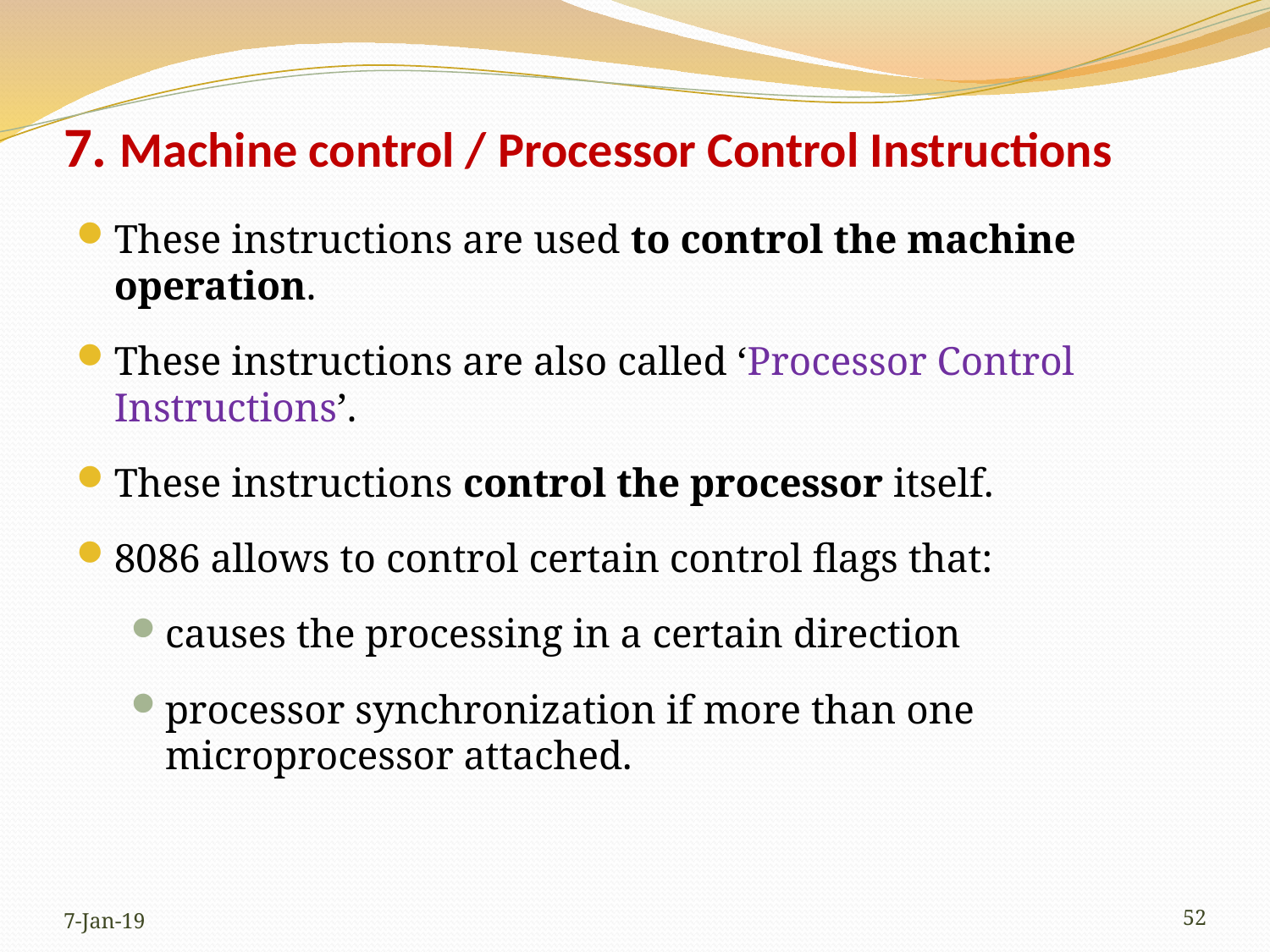

# 7. Machine control / Processor Control Instructions
These instructions are used to control the machine operation.
These instructions are also called ‘Processor Control Instructions’.
These instructions control the processor itself.
8086 allows to control certain control flags that:
causes the processing in a certain direction
processor synchronization if more than one microprocessor attached.

7-Jan-19
52